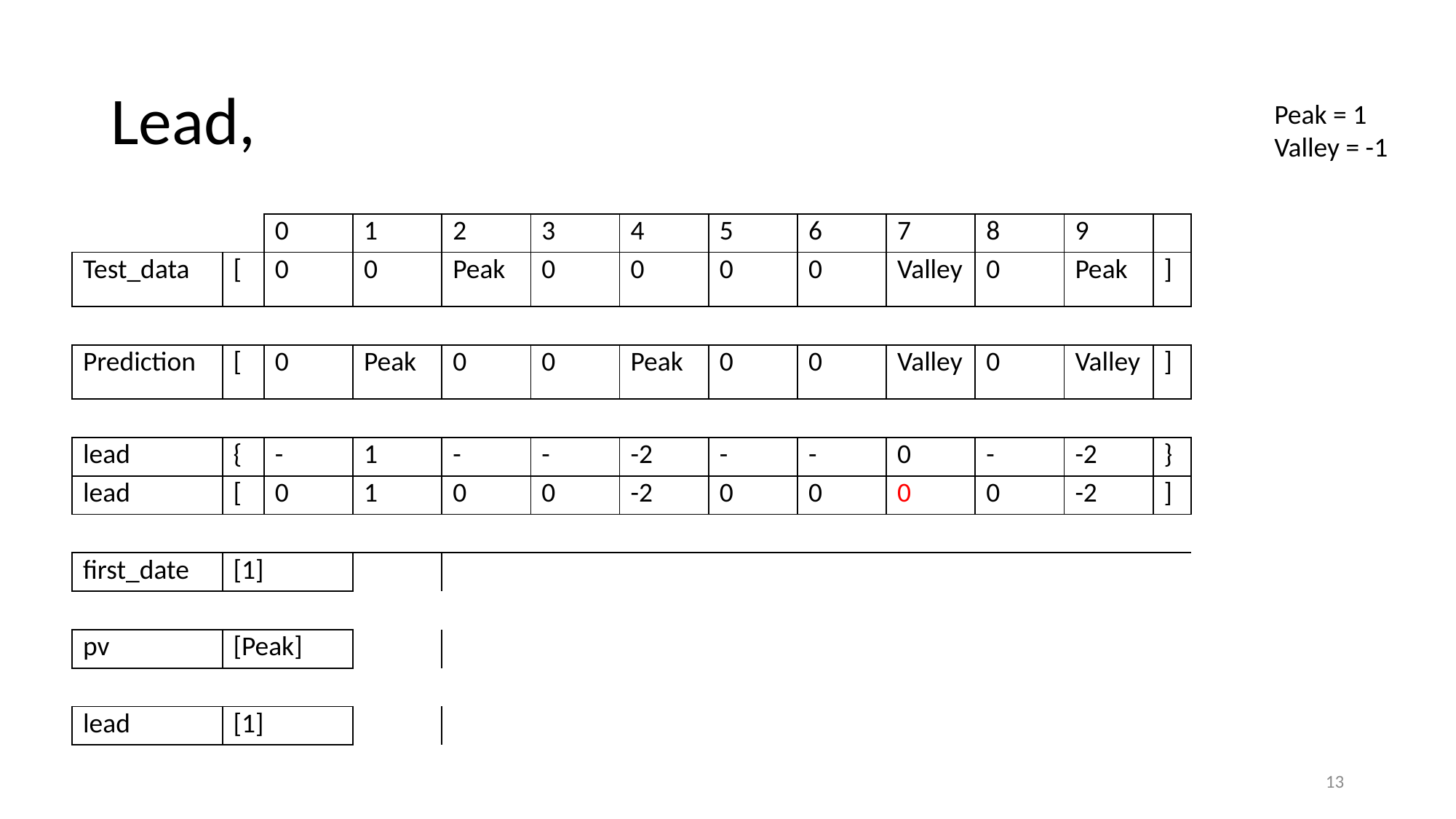

# Lead,
Peak = 1
Valley = -1
|  |  | 0 | 1 | 2 | 3 | 4 | 5 | 6 | 7 | 8 | 9 |  |
| --- | --- | --- | --- | --- | --- | --- | --- | --- | --- | --- | --- | --- |
| Test\_data | [ | 0 | 0 | Peak | 0 | 0 | 0 | 0 | Valley | 0 | Peak | ] |
|  |  |  |  |  |  |  |  |  |  |  |  |  |
| Prediction | [ | 0 | Peak | 0 | 0 | Peak | 0 | 0 | Valley | 0 | Valley | ] |
|  |  |  |  |  |  |  |  |  |  |  |  |  |
| lead | { | - | 1 | - | - | -2 | - | - | 0 | - | -2 | } |
| lead | [ | 0 | 1 | 0 | 0 | -2 | 0 | 0 | 0 | 0 | -2 | ] |
|  |  |  |  |  |  |  |  |  |  |  |  |  |
| first\_date | [1] | [1] |  |  |  |  |  |  |  |  |  |  |
|  |  |  |  |  |  |  |  |  |  |  |  |  |
| pv | [Peak] | [Peak] |  |  |  |  |  |  |  |  |  |  |
|  |  |  |  |  |  |  |  |  |  |  |  |  |
| lead | [1] | [1] |  |  |  |  |  |  |  |  |  |  |
13